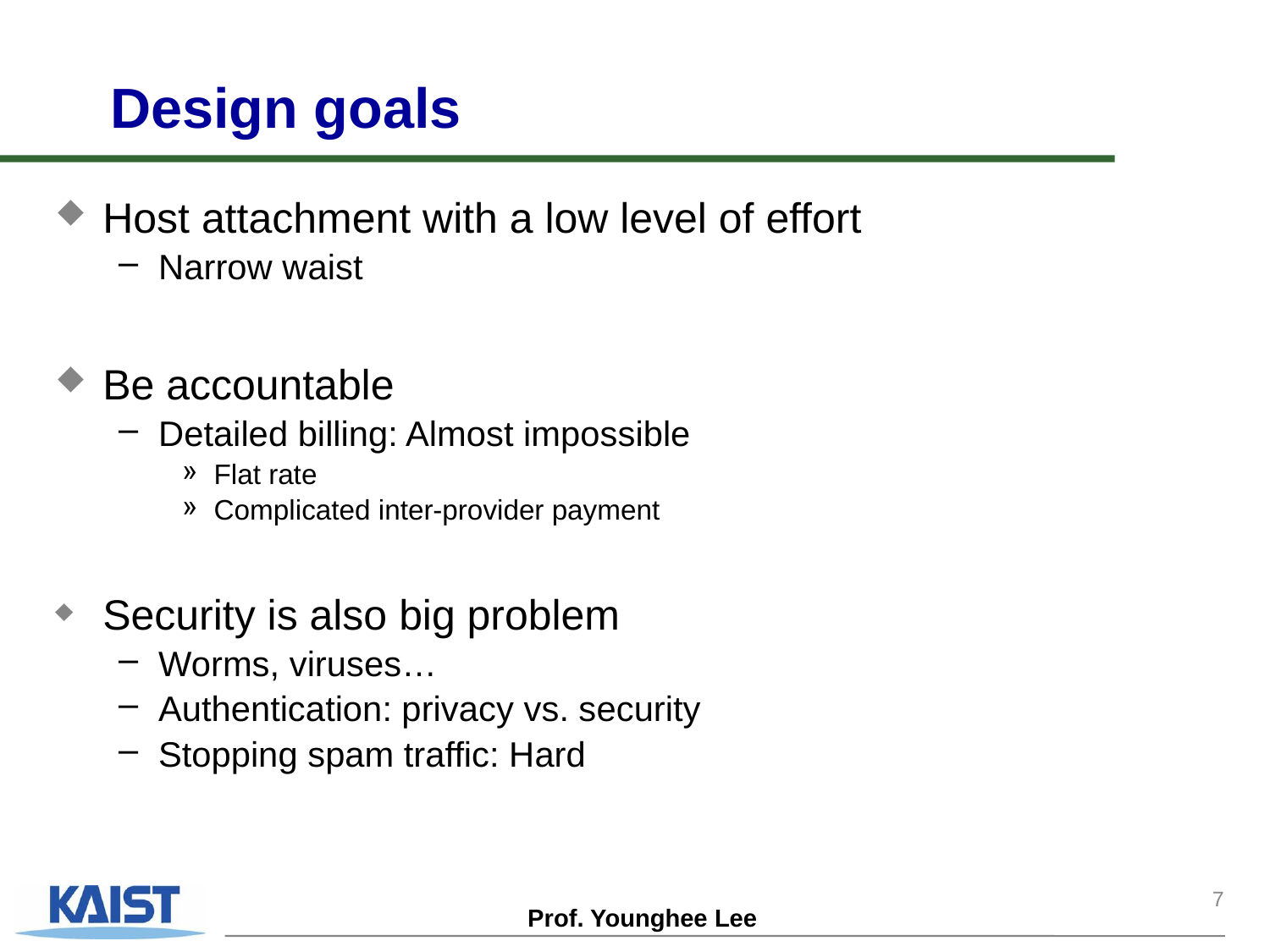

# Design goals
Host attachment with a low level of effort
Narrow waist

Be accountable
Detailed billing: Almost impossible
Flat rate
Complicated inter-provider payment

Security is also big problem
Worms, viruses…
Authentication: privacy vs. security
Stopping spam traffic: Hard

7